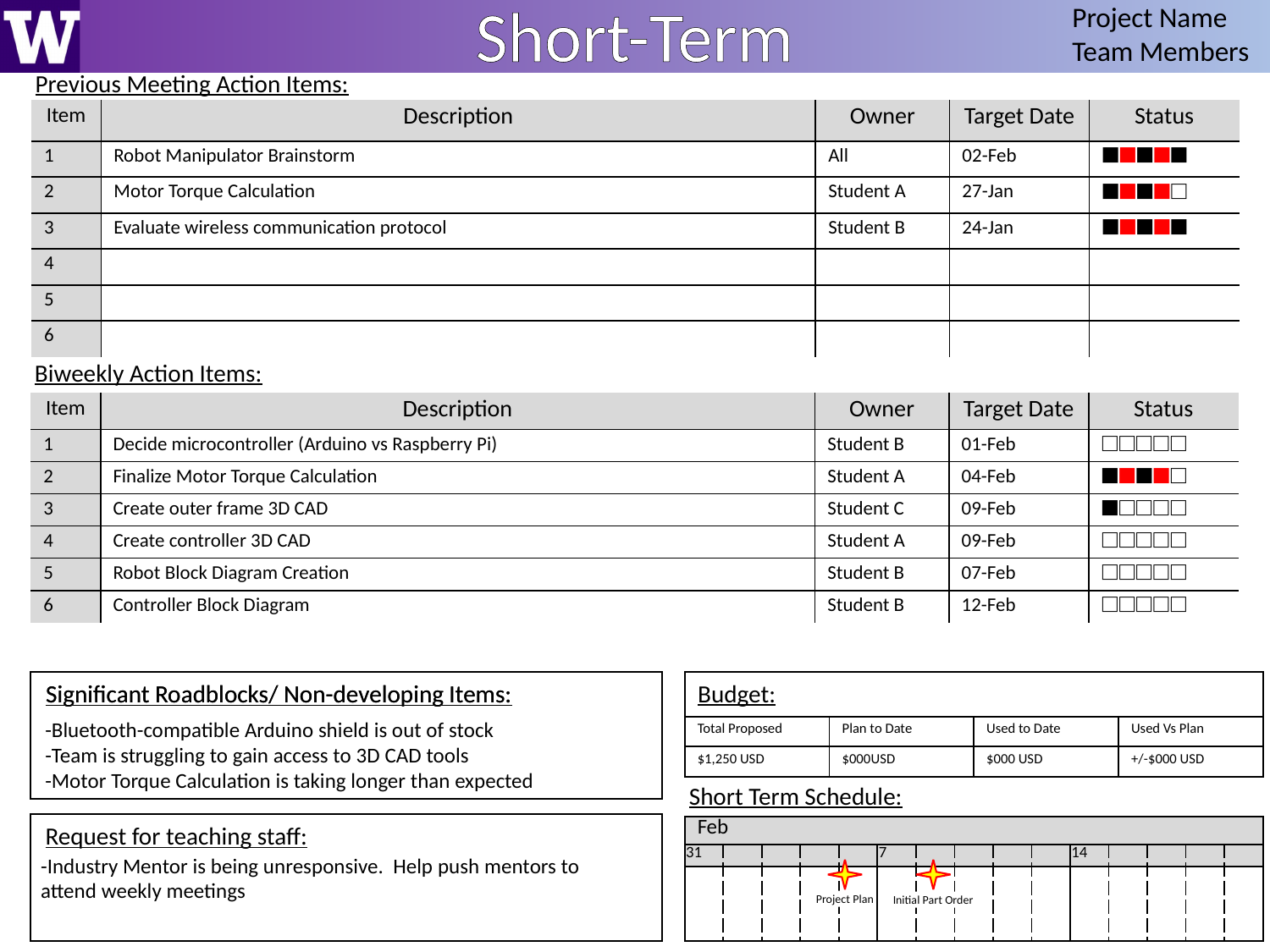

Short-Term
Project Name
Team Members
Previous Meeting Action Items:
| Item | Description | Owner | Target Date | Status |
| --- | --- | --- | --- | --- |
| 1 | Robot Manipulator Brainstorm | All | 02-Feb | ⬛⬛⬛⬛⬛ |
| 2 | Motor Torque Calculation | Student A | 27-Jan | ⬛⬛⬛⬛⬜ |
| 3 | Evaluate wireless communication protocol | Student B | 24-Jan | ⬛⬛⬛⬛⬛ |
| 4 |  |  |  |  |
| 5 |  |  |  |  |
| 6 |  |  |  |  |
Biweekly Action Items:
| Item | Description | Owner | Target Date | Status |
| --- | --- | --- | --- | --- |
| 1 | Decide microcontroller (Arduino vs Raspberry Pi) | Student B | 01-Feb | ⬜⬜⬜⬜⬜ |
| 2 | Finalize Motor Torque Calculation | Student A | 04-Feb | ⬛⬛⬛⬛⬜ |
| 3 | Create outer frame 3D CAD | Student C | 09-Feb | ⬛⬜⬜⬜⬜ |
| 4 | Create controller 3D CAD | Student A | 09-Feb | ⬜⬜⬜⬜⬜ |
| 5 | Robot Block Diagram Creation | Student B | 07-Feb | ⬜⬜⬜⬜⬜ |
| 6 | Controller Block Diagram | Student B | 12-Feb | ⬜⬜⬜⬜⬜ |
Budget:
Significant Roadblocks/ Non-developing Items:
Significant Roadblocks/ Non-developing Items:

-Bluetooth-compatible Arduino shield is out of stock
-Team is struggling to gain access to 3D CAD tools
-Motor Torque Calculation is taking longer than expected
| Total Proposed | Plan to Date | Used to Date | Used Vs Plan |
| --- | --- | --- | --- |
| $1,250 USD | $000USD | $000 USD | +/-$000 USD |
Short Term Schedule:
Request for teaching staff:

| Feb |  |  |  |  |  |  |  |  |  | Feb |  |  |  |  |
| --- | --- | --- | --- | --- | --- | --- | --- | --- | --- | --- | --- | --- | --- | --- |
| 31 |  |  |  |  | 7 |  |  |  |  | 14 |  |  |  |  |
|  |  |  |  |  |  |  |  |  |  |  |  |  |  |  |
-Industry Mentor is being unresponsive.  Help push mentors to attend weekly meetings

Project Plan
Initial Part Order